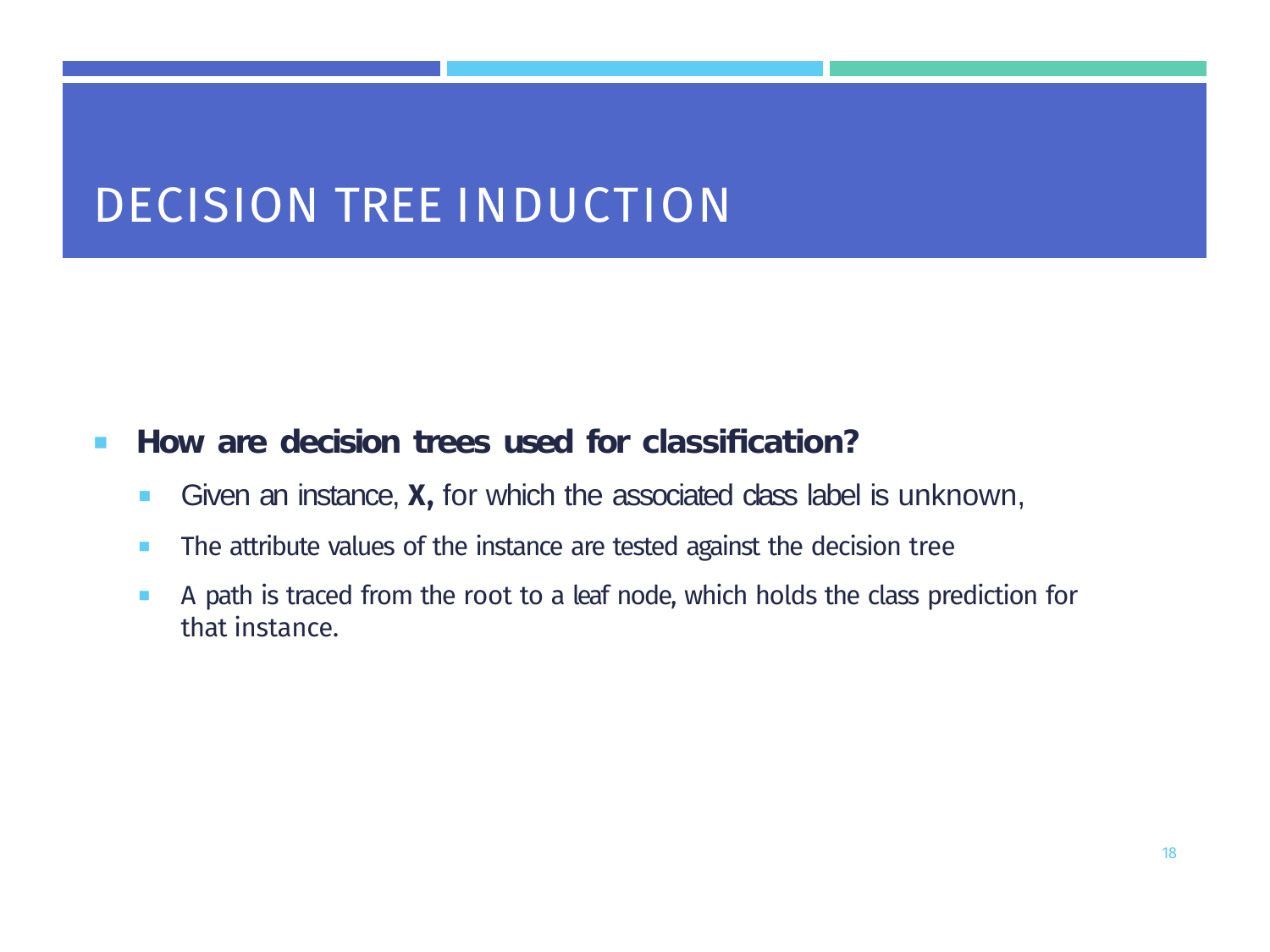

|  |  |  |
| --- | --- | --- |
| DECISION TREE INDUCTION |  |  |
How are decision trees used for classification?
Given an instance, X, for which the associated class label is unknown,
The attribute values of the instance are tested against the decision tree
A path is traced from the root to a leaf node, which holds the class prediction for that instance.
18